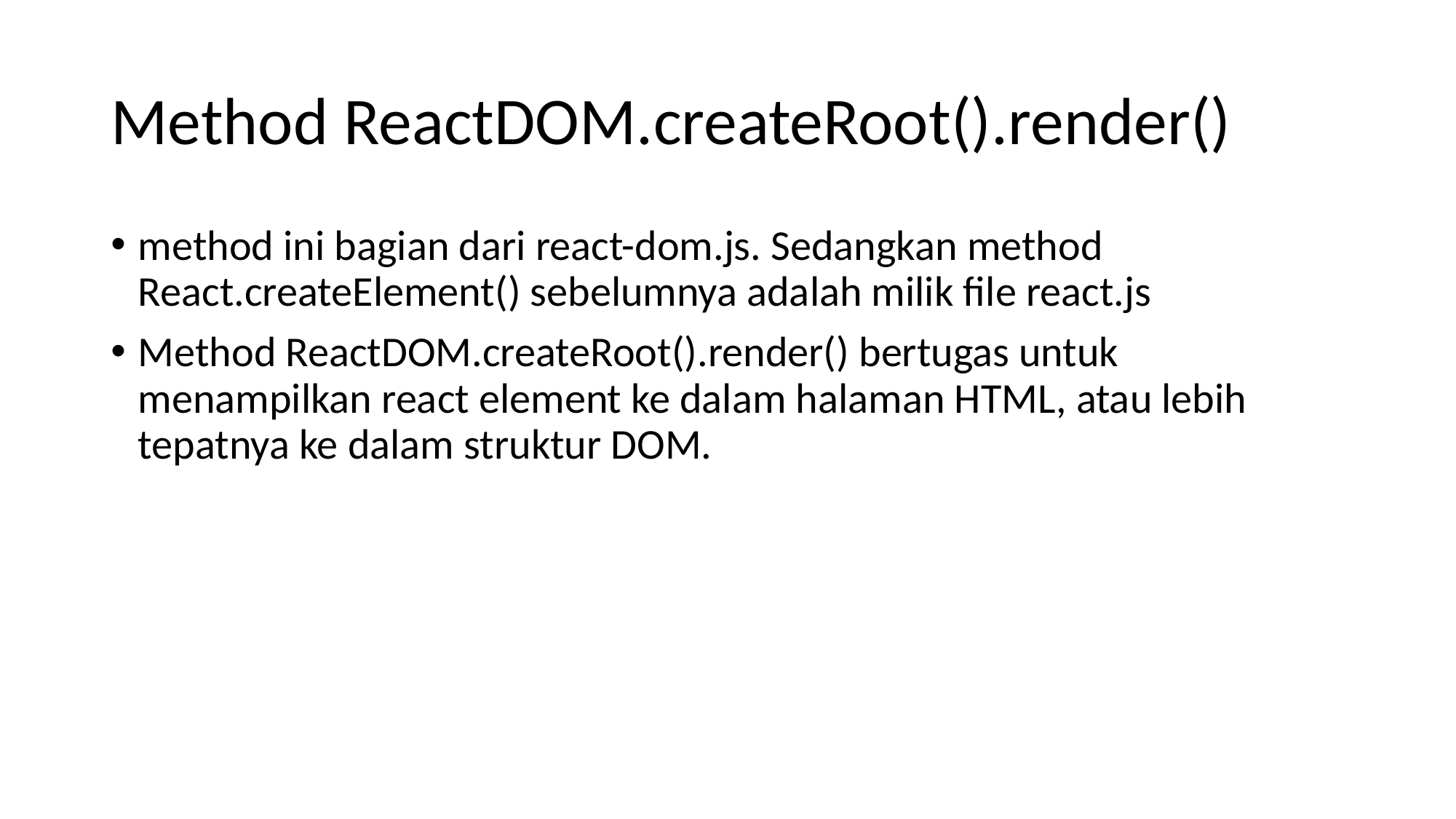

# Method ReactDOM.createRoot().render()
method ini bagian dari react-dom.js. Sedangkan method React.createElement() sebelumnya adalah milik file react.js
Method ReactDOM.createRoot().render() bertugas untuk menampilkan react element ke dalam halaman HTML, atau lebih tepatnya ke dalam struktur DOM.